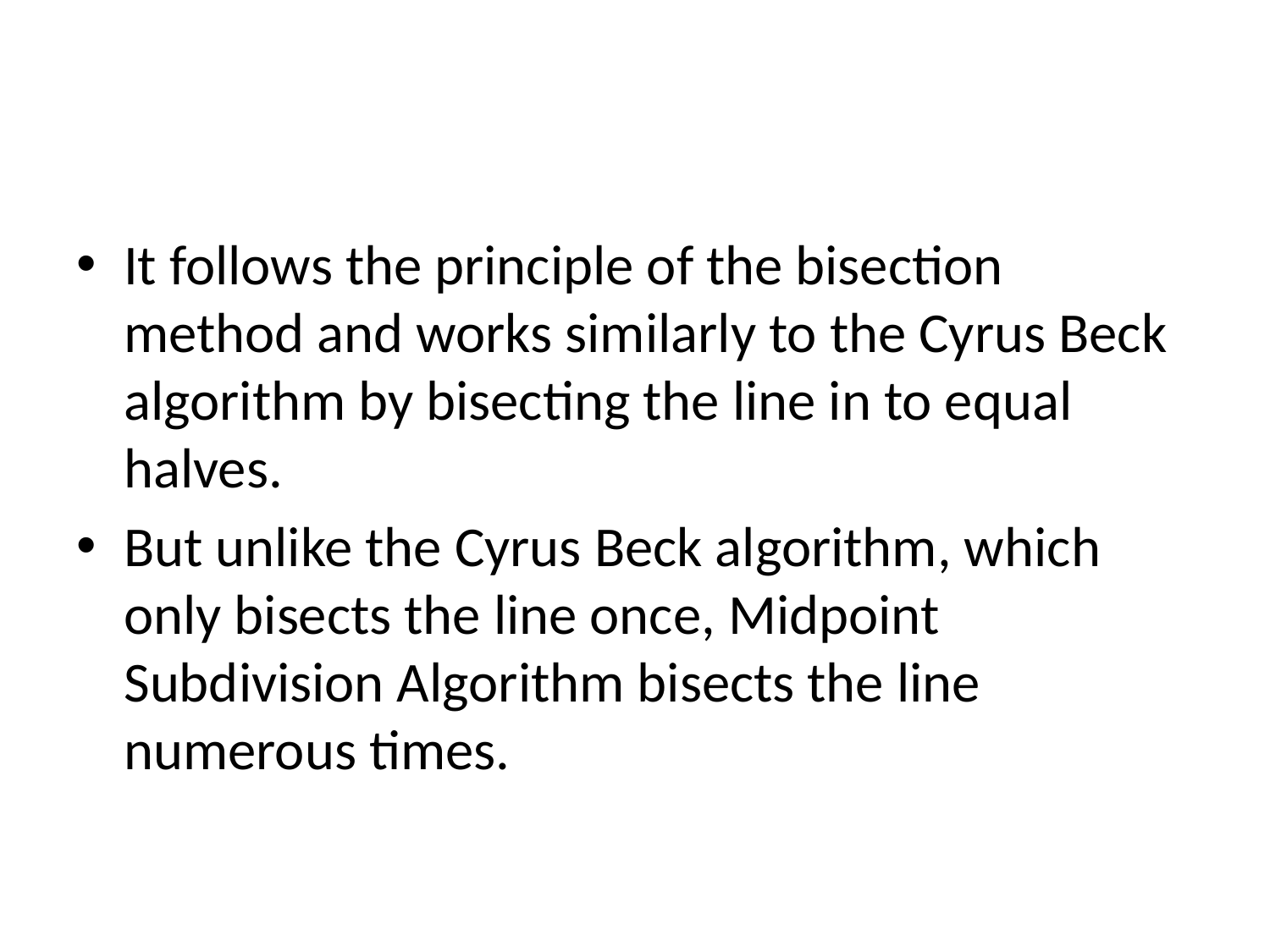

#
It follows the principle of the bisection method and works similarly to the Cyrus Beck algorithm by bisecting the line in to equal halves.
But unlike the Cyrus Beck algorithm, which only bisects the line once, Midpoint Subdivision Algorithm bisects the line numerous times.